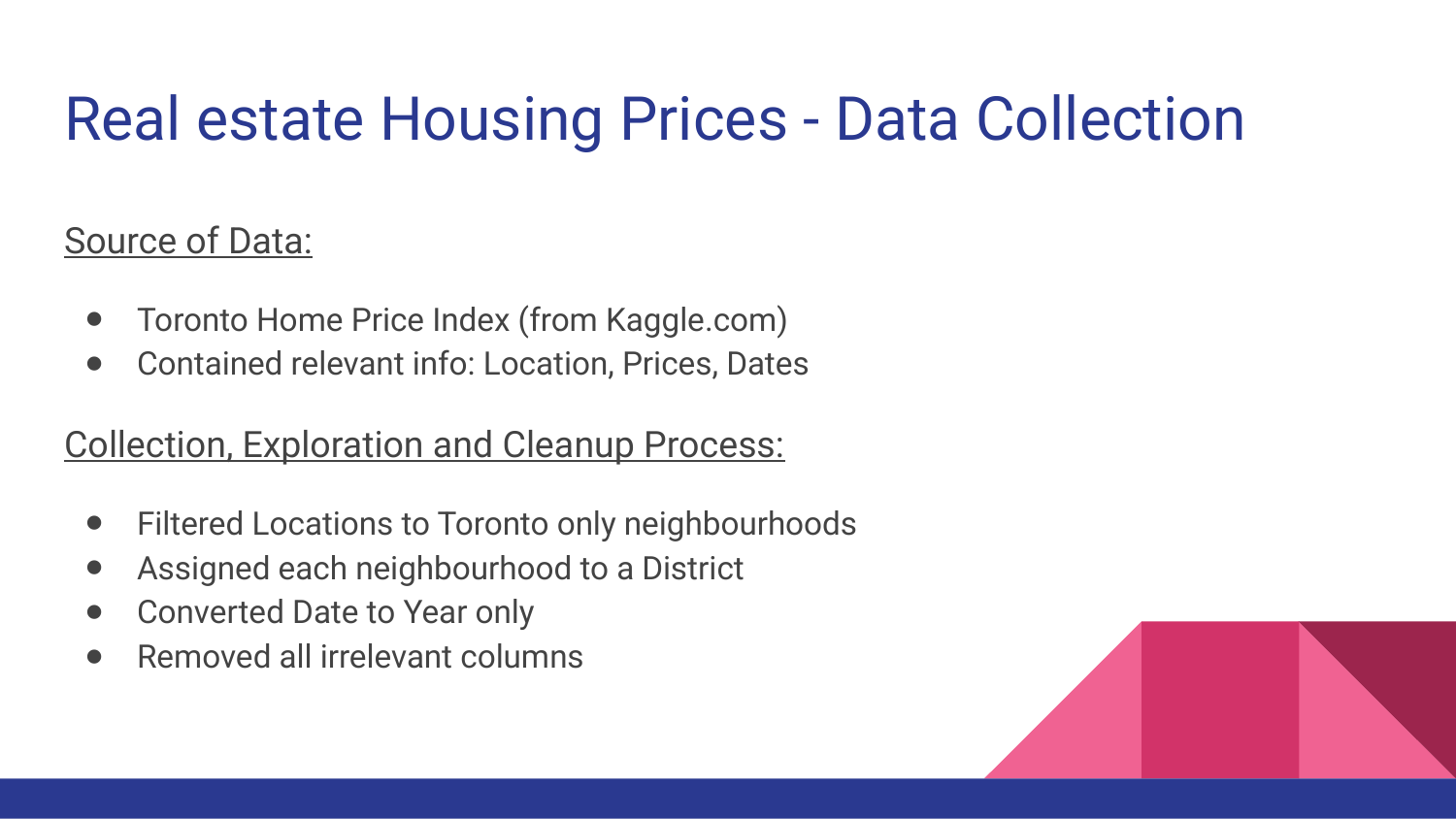

# Real estate Housing Prices - Data Collection
Source of Data:
Toronto Home Price Index (from Kaggle.com)
Contained relevant info: Location, Prices, Dates
Collection, Exploration and Cleanup Process:
Filtered Locations to Toronto only neighbourhoods
Assigned each neighbourhood to a District
Converted Date to Year only
Removed all irrelevant columns